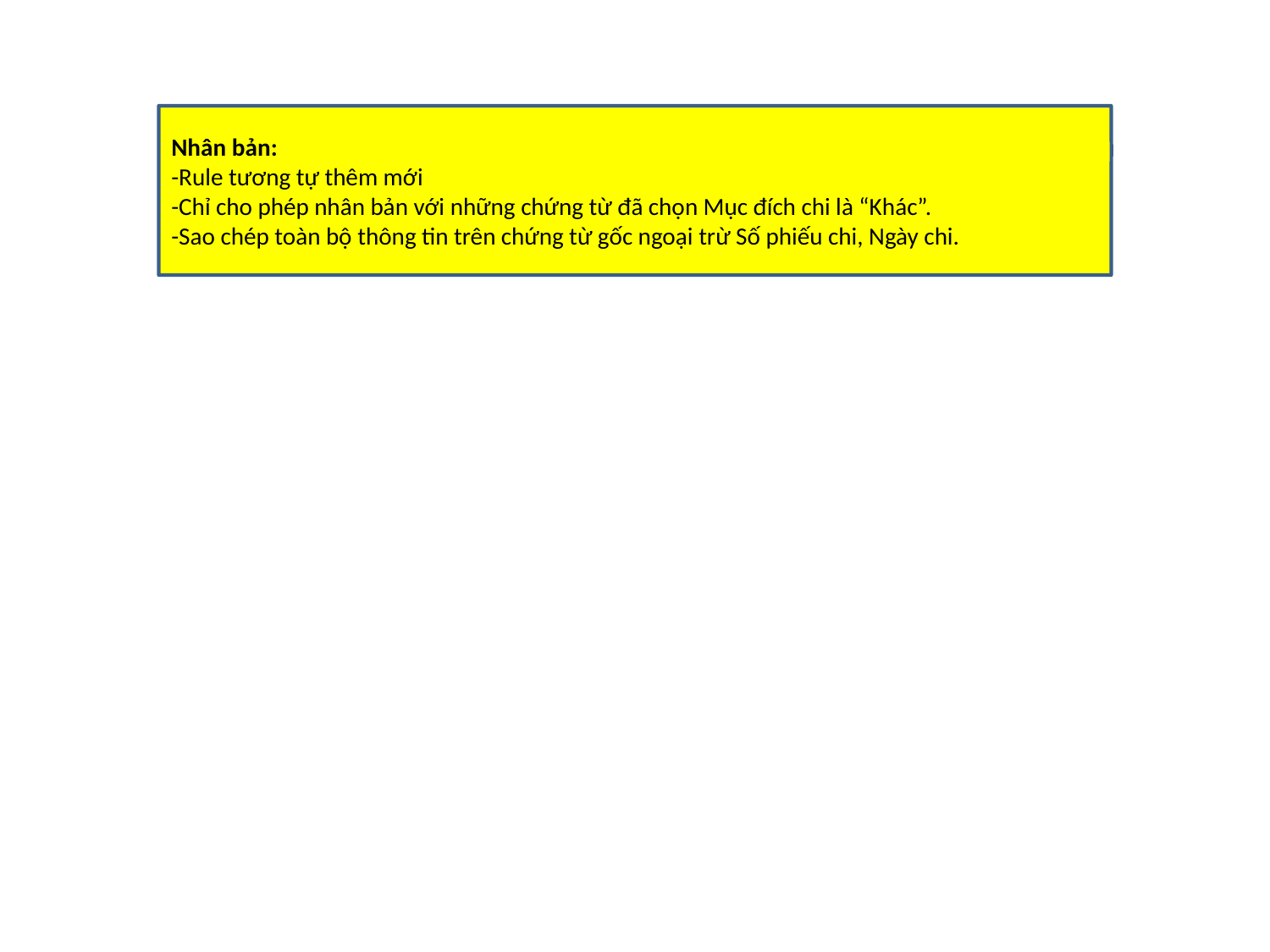

Nhân bản:
-Rule tương tự thêm mới
-Chỉ cho phép nhân bản với những chứng từ đã chọn Mục đích chi là “Khác”.
-Sao chép toàn bộ thông tin trên chứng từ gốc ngoại trừ Số phiếu chi, Ngày chi.